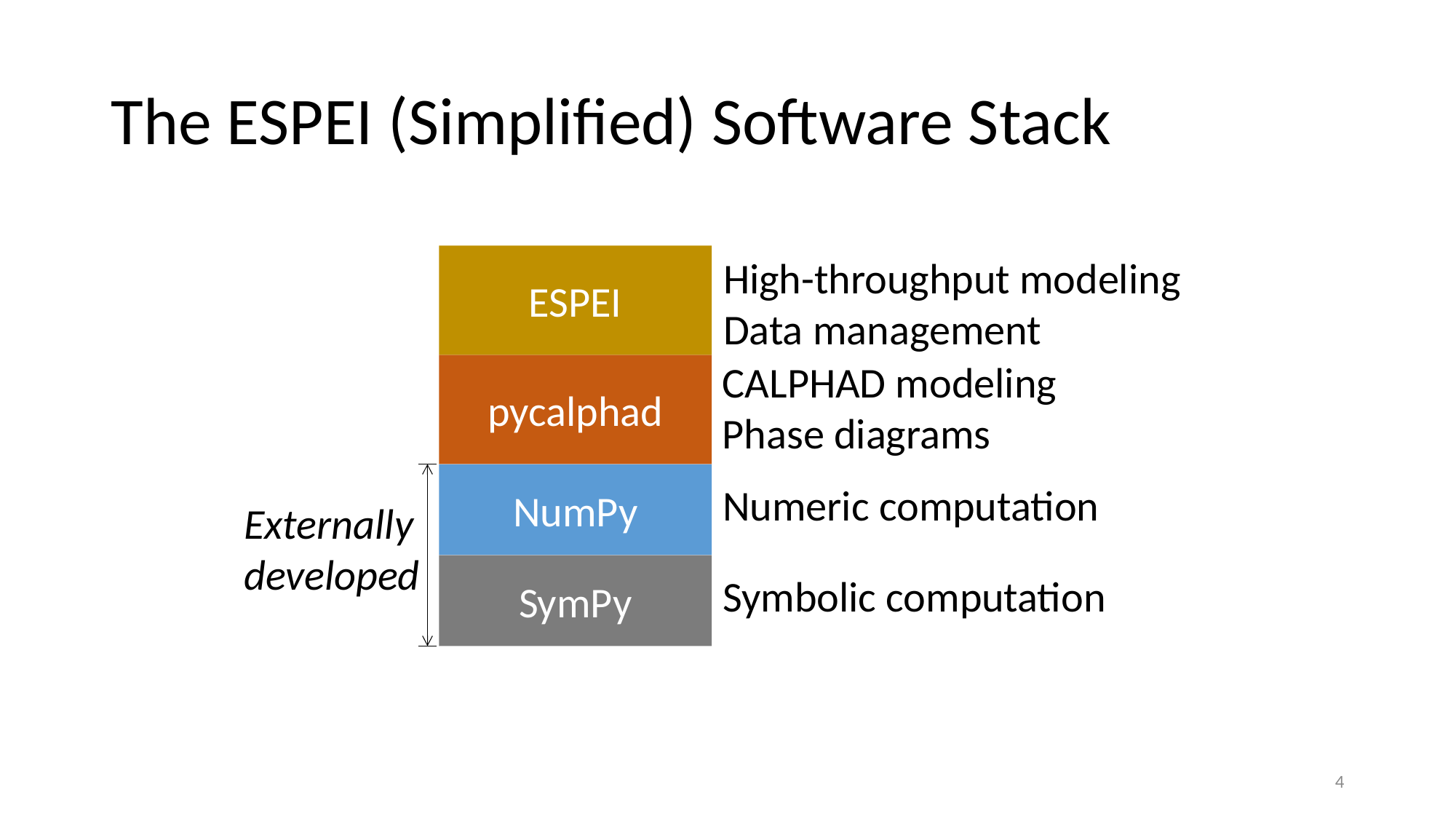

# The ESPEI (Simplified) Software Stack
ESPEI
High-throughput modeling
Data management
CALPHAD modeling
Phase diagrams
pycalphad
NumPy
Numeric computation
Externally developed
SymPy
Symbolic computation
4